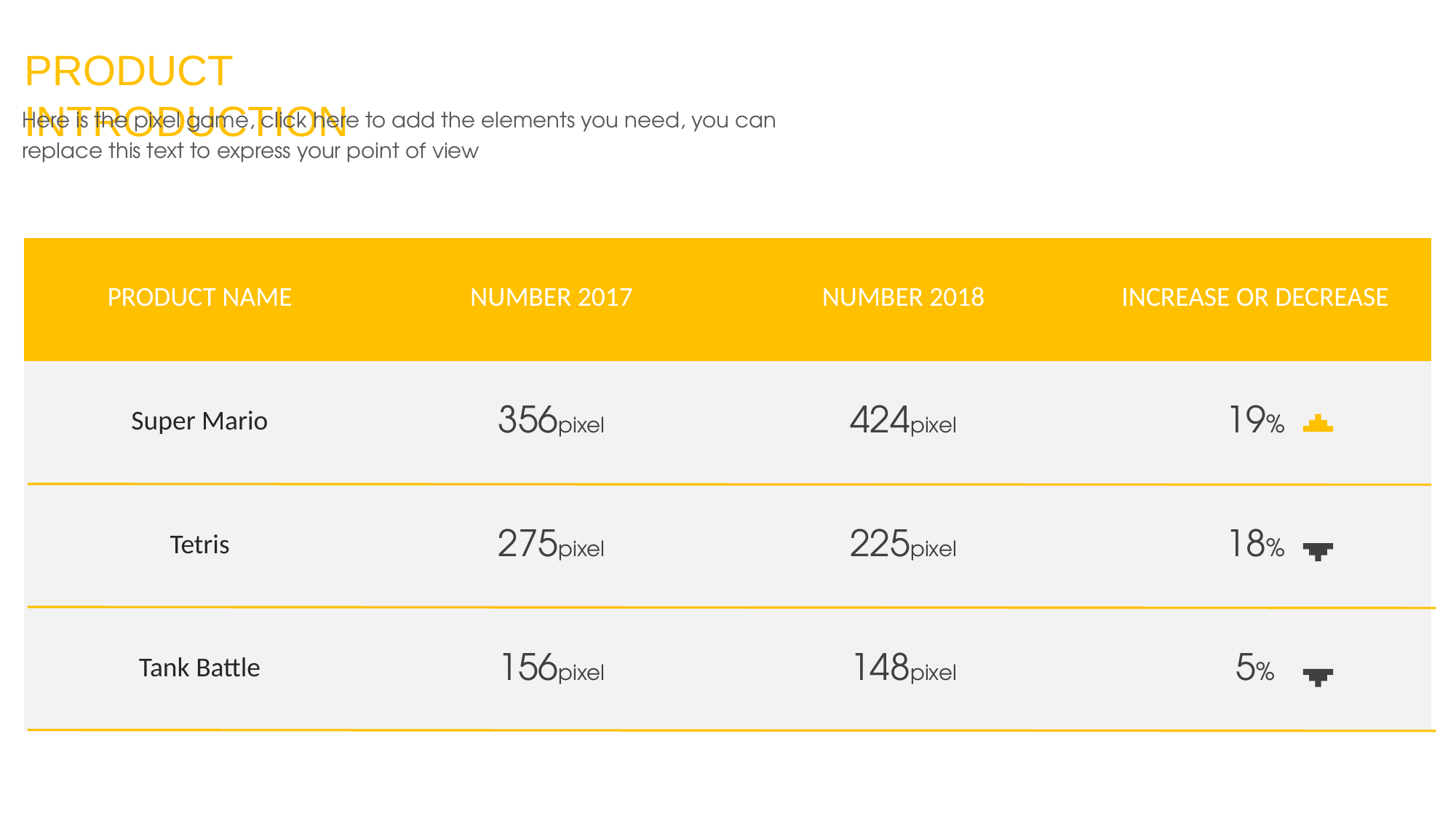

PRODUCT INTRODUCTION
Here is the pixel game, click here to add the elements you need, you can replace this text to express your point of view
| PRODUCT NAME | NUMBER 2017 | NUMBER 2018 | INCREASE OR DECREASE |
| --- | --- | --- | --- |
| Super Mario | 356pixel | 424pixel | 19% |
| Tetris | 275pixel | 225pixel | 18% |
| Tank Battle | 156pixel | 148pixel | 5% |